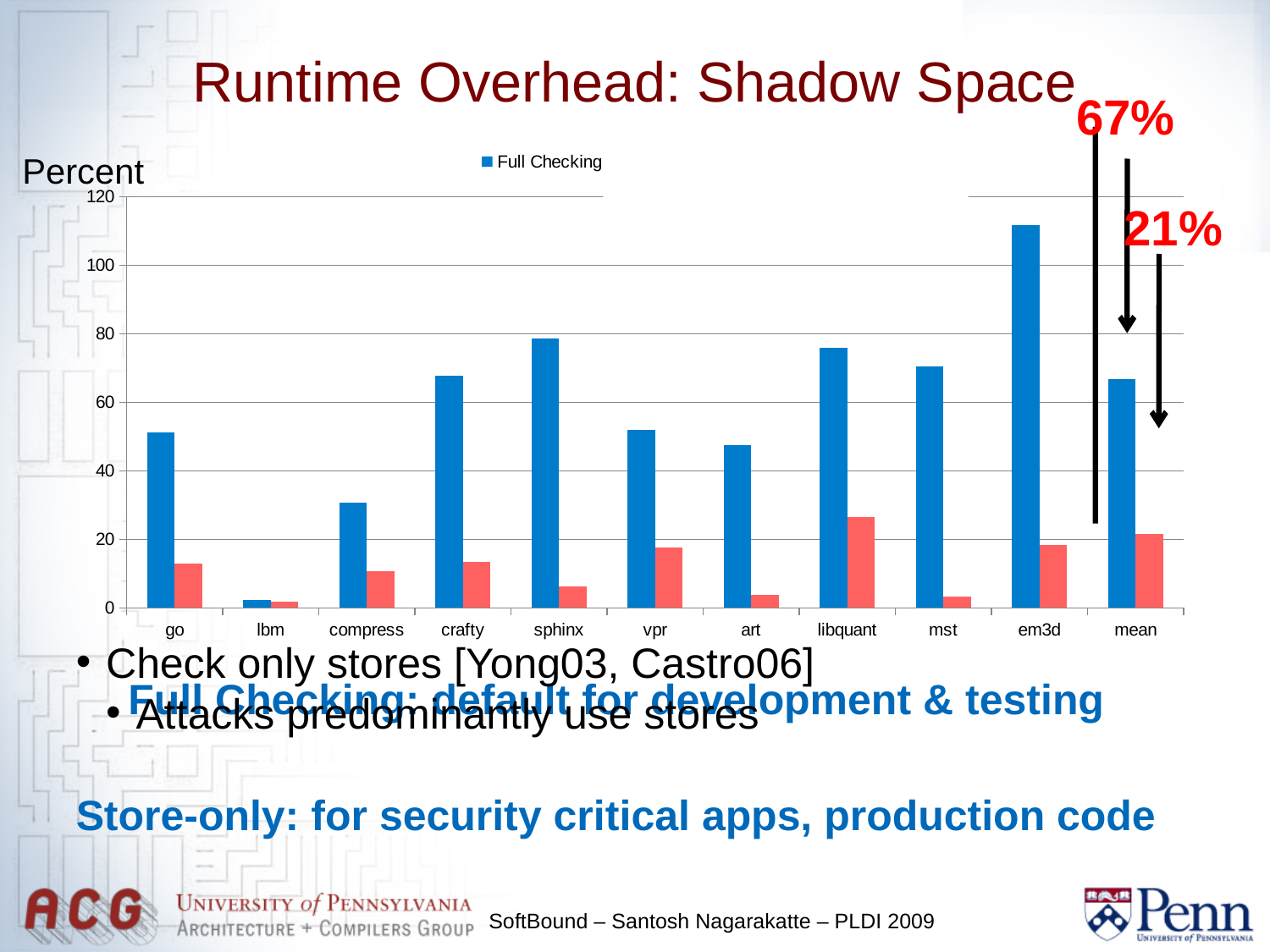

Runtime Overhead: Shadow Space
67%

### Chart

| Category | Full Checking | Store Only Checking |
|---|---|---|
| go | 51.16 | 12.93 |
| lbm | 2.2 | 1.71 |
| compress | 30.68 | 10.79 |
| crafty | 67.88 | 13.5 |
| sphinx | 78.6 | 6.15 |
| vpr | 51.83 | 17.61 |
| art | 47.47 | 3.81 |
| libquant | 76.01 | 26.49 |
| mst | 70.58 | 3.38 |
| em3d | 111.84 | 18.45 |
| mean | 66.66 | 21.53 |
 Percent

21%

Check only stores [Yong03, Castro06]
Attacks predominantly use stores

Store-only: for security critical apps, production code

Full Checking: default for development & testing
SoftBound – Santosh Nagarakatte – PLDI 2009